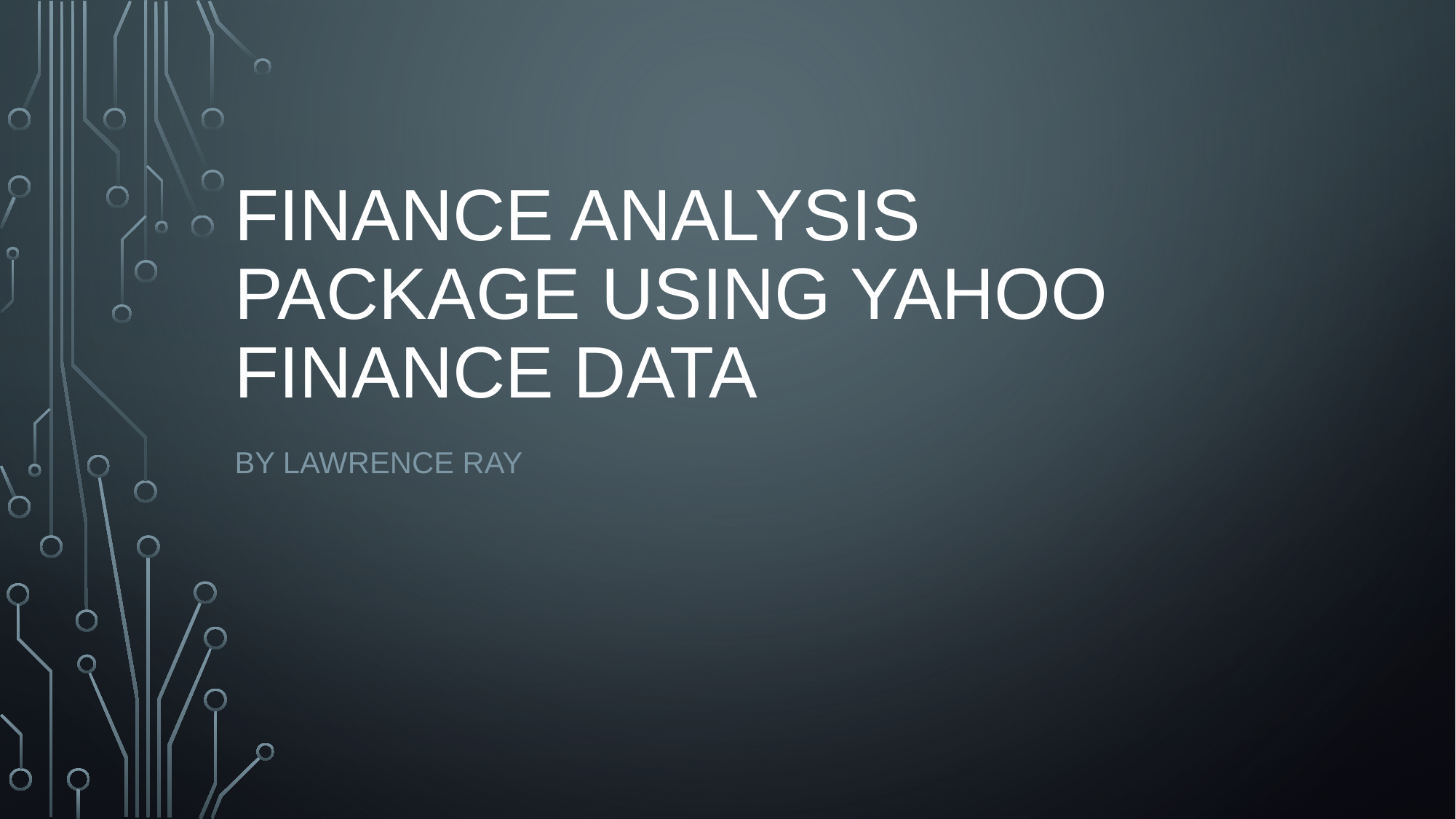

# Finance analysis package using Yahoo Finance data
By Lawrence Ray